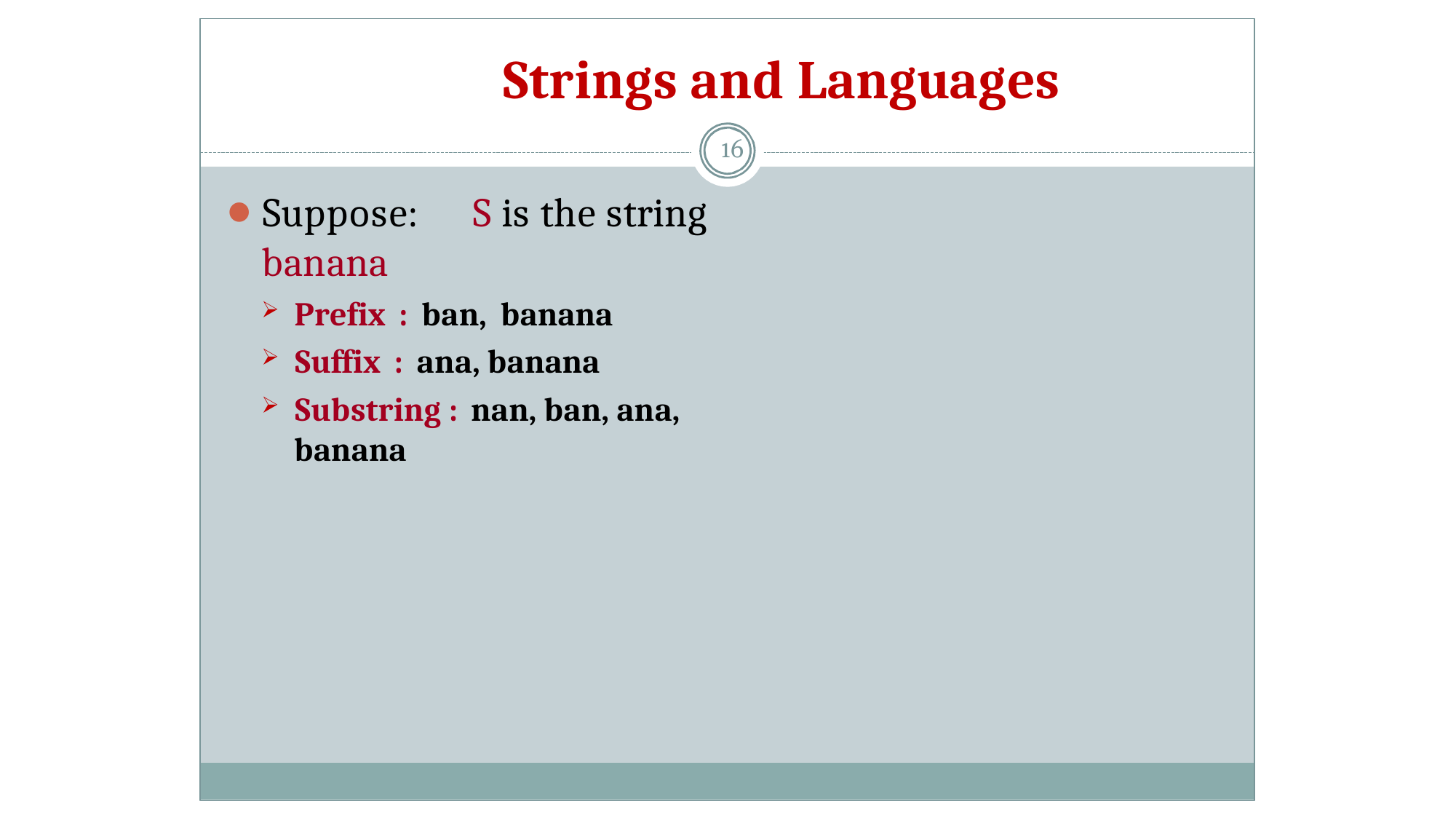

# Strings and Languages
16
Suppose:	S is the string	banana
Prefix : ban, banana
Suffix : ana, banana
Substring : nan, ban, ana, banana